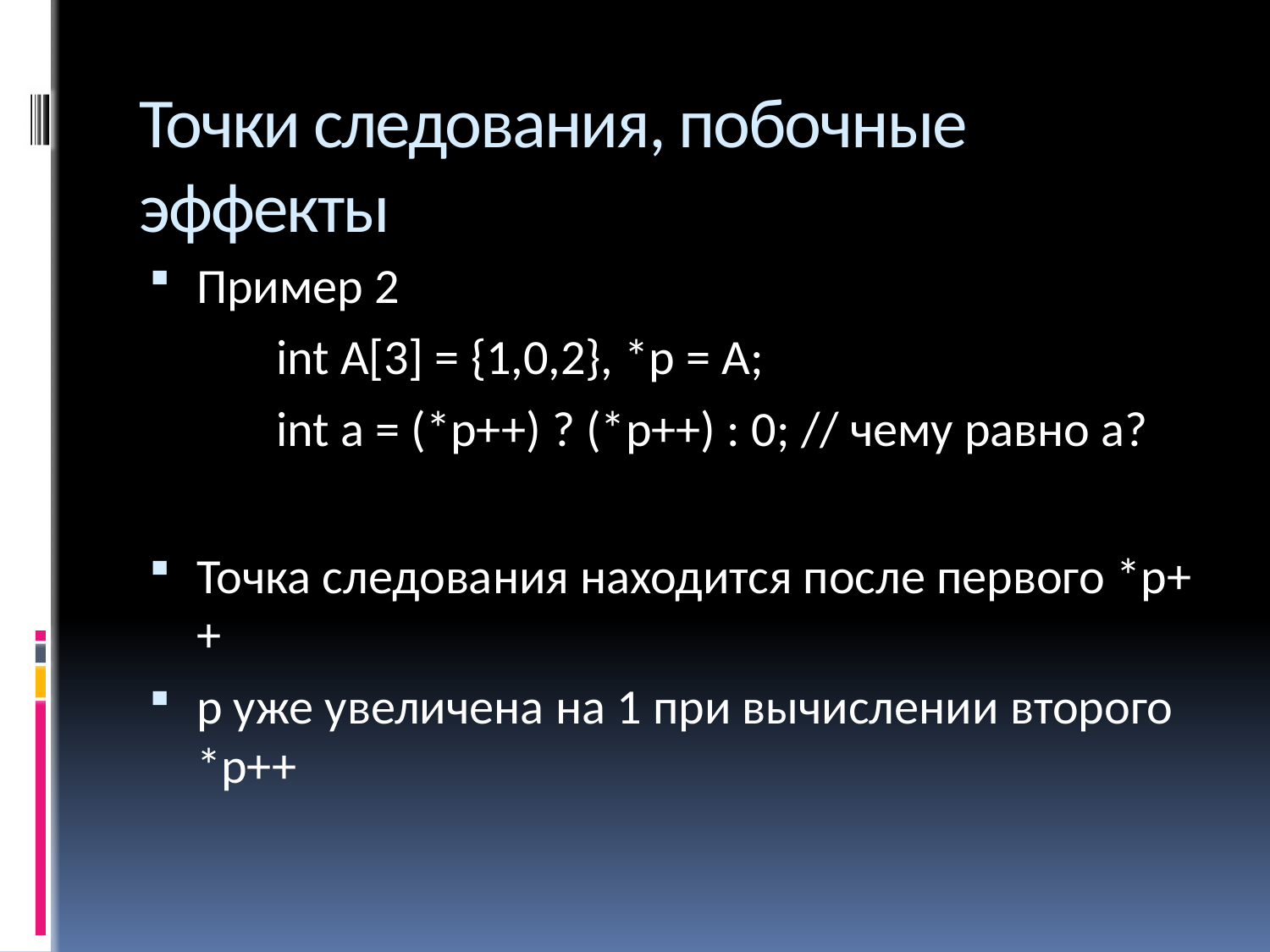

# Точки следования, побочные эффекты
Пример 2
	int A[3] = {1,0,2}, *p = A;
	int a = (*p++) ? (*p++) : 0; // чему равно a?

Точка следования находится после первого *p++
p уже увеличена на 1 при вычислении второго *p++